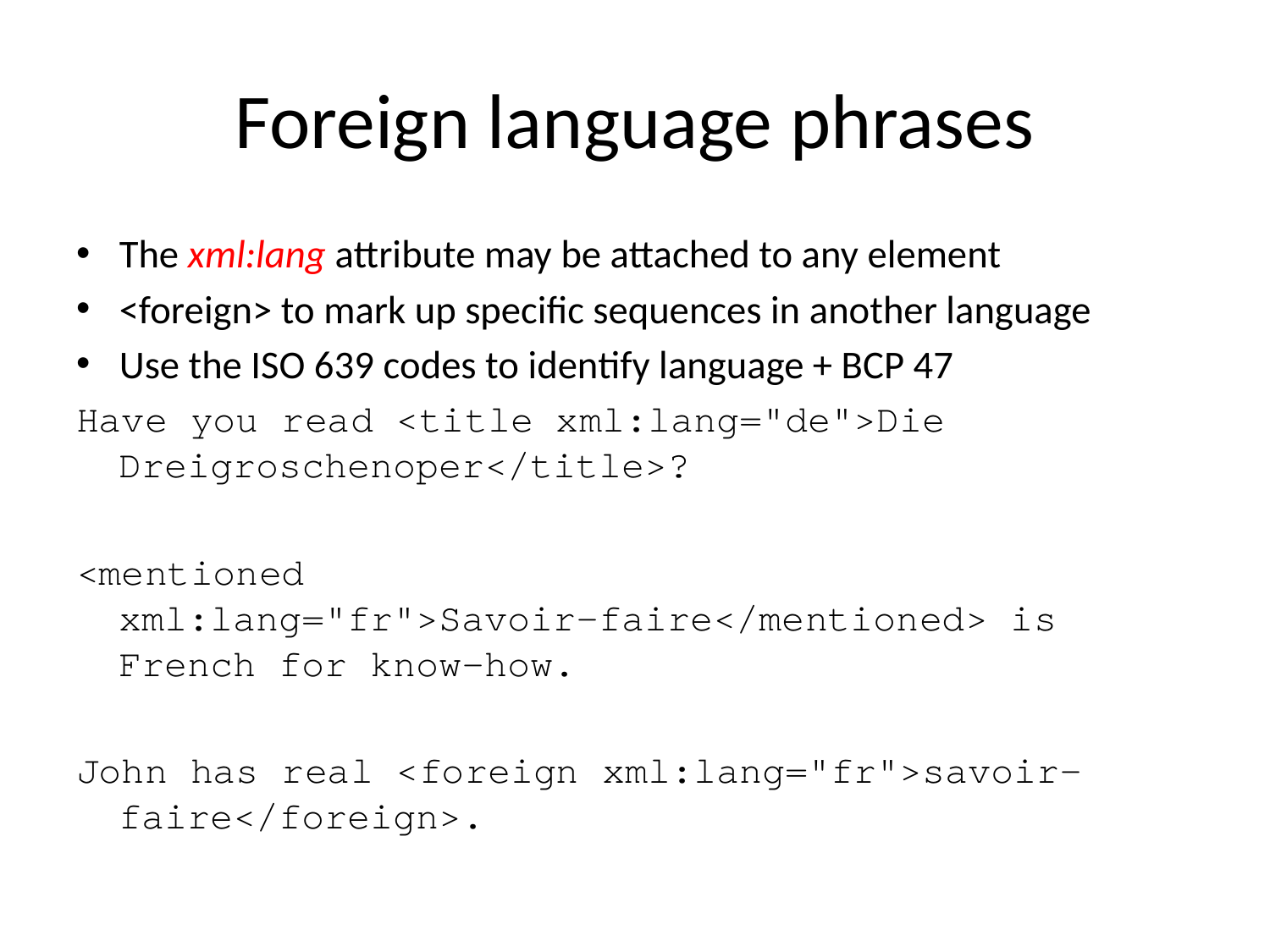

# Foreign language phrases
The xml:lang attribute may be attached to any element
<foreign> to mark up specific sequences in another language
Use the ISO 639 codes to identify language + BCP 47
Have you read <title xml:lang="de">Die Dreigroschenoper</title>?

<mentioned xml:lang="fr">Savoir-faire</mentioned> is French for know-how.

John has real <foreign xml:lang="fr">savoir-faire</foreign>.